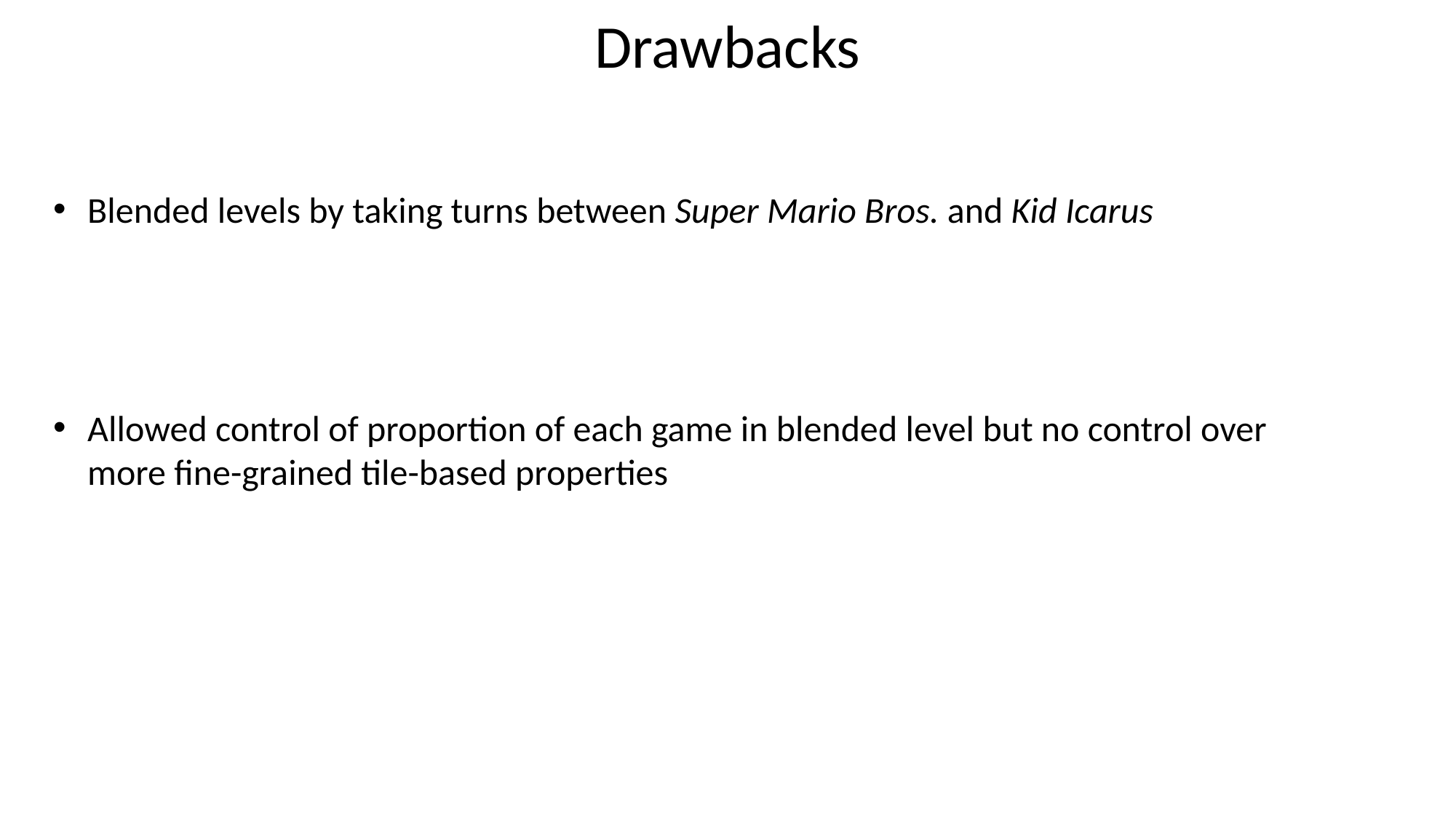

# Drawbacks
Blended levels by taking turns between Super Mario Bros. and Kid Icarus

Allowed control of proportion of each game in blended level but no control over more fine-grained tile-based properties